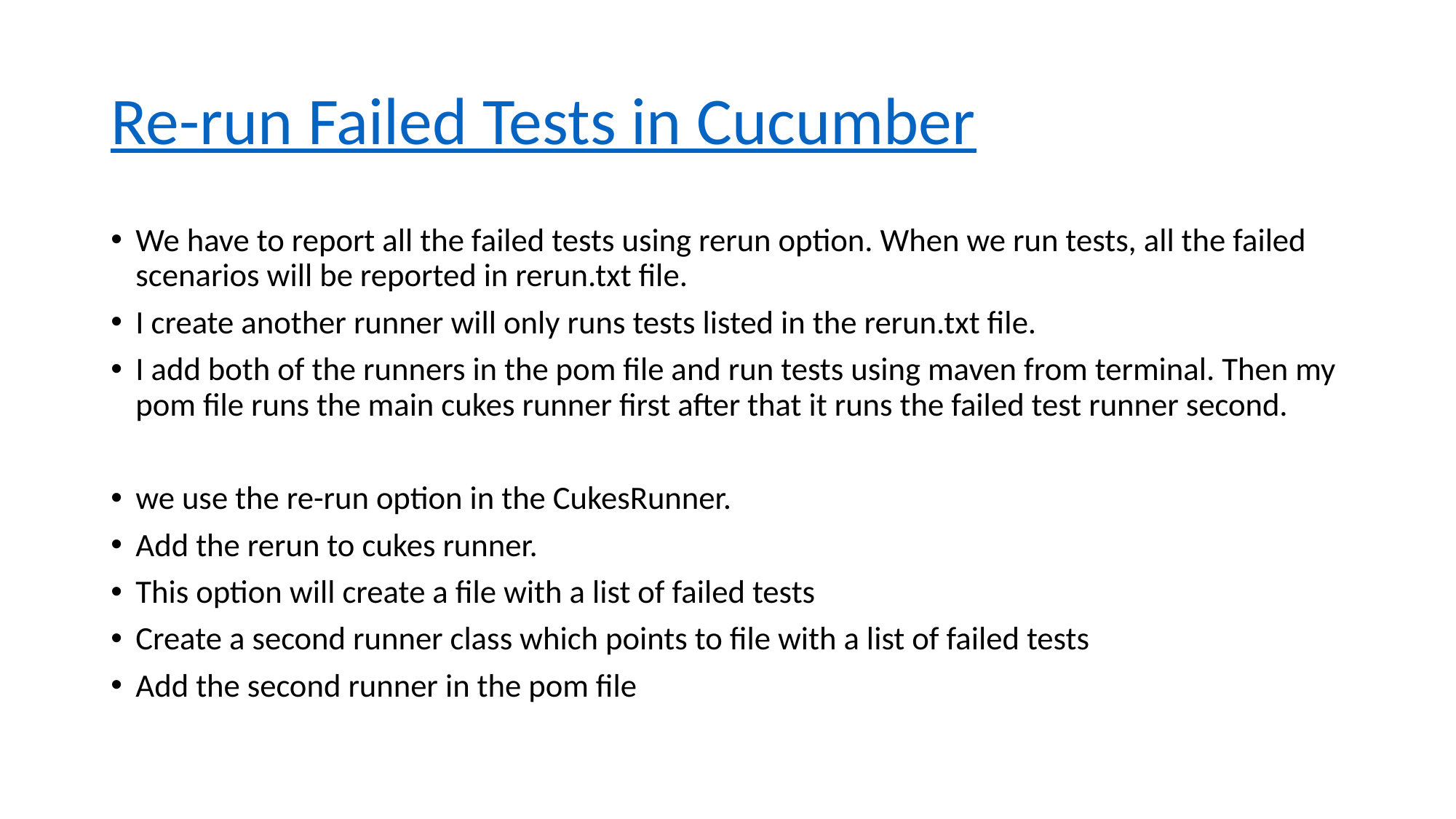

# Re-run Failed Tests in Cucumber
We have to report all the failed tests using rerun option. When we run tests, all the failed scenarios will be reported in rerun.txt file.
I create another runner will only runs tests listed in the rerun.txt file.
I add both of the runners in the pom file and run tests using maven from terminal. Then my pom file runs the main cukes runner first after that it runs the failed test runner second.

we use the re-run option in the CukesRunner.
Add the rerun to cukes runner.
This option will create a file with a list of failed tests
Create a second runner class which points to file with a list of failed tests
Add the second runner in the pom file